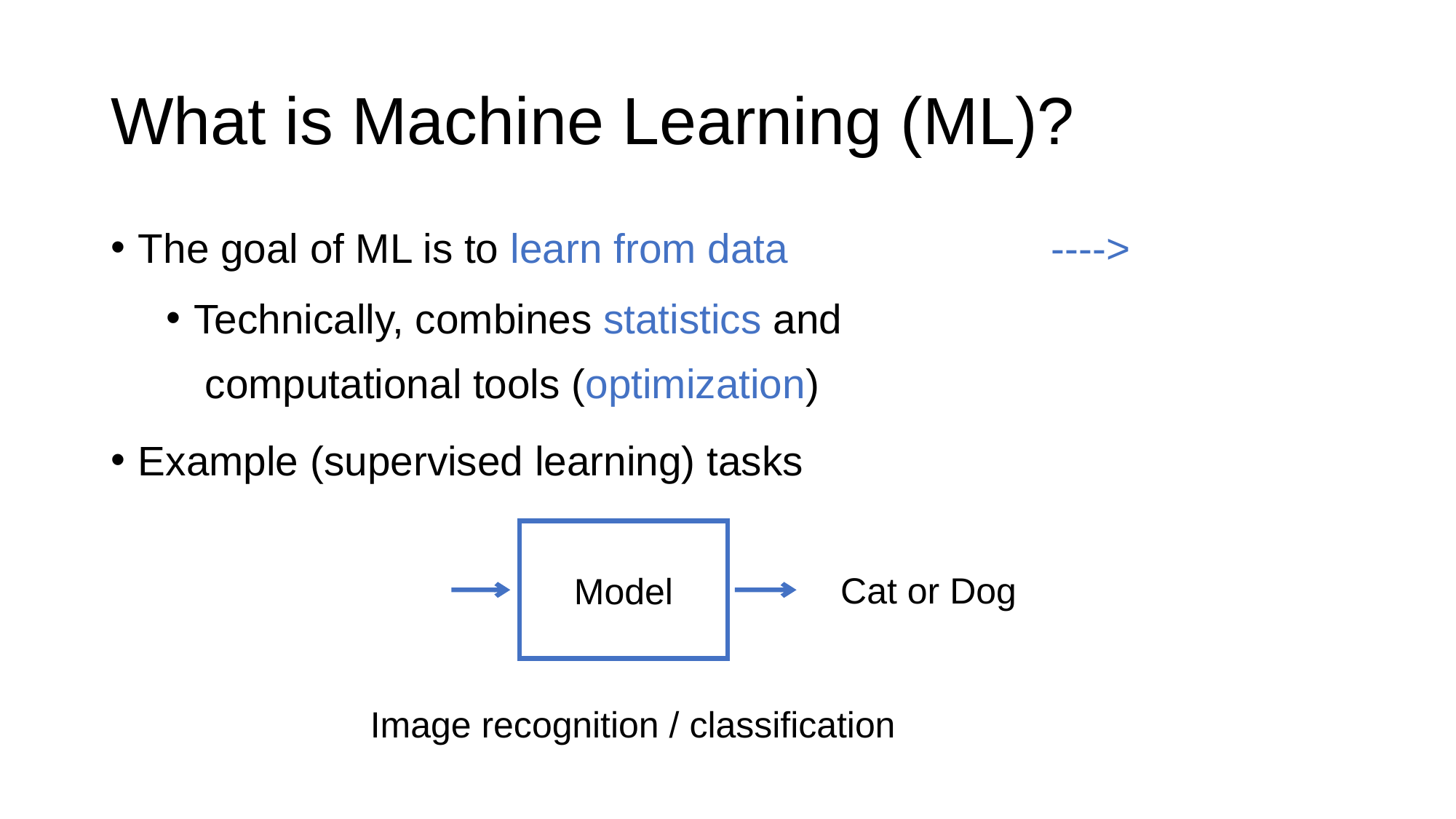

# What is Machine Learning (ML)?
The goal of ML is to learn from data                       ---->
Technically, combines statistics and
 computational tools (optimization)
Example (supervised learning) tasks

Model
Cat or Dog

Image recognition / classification